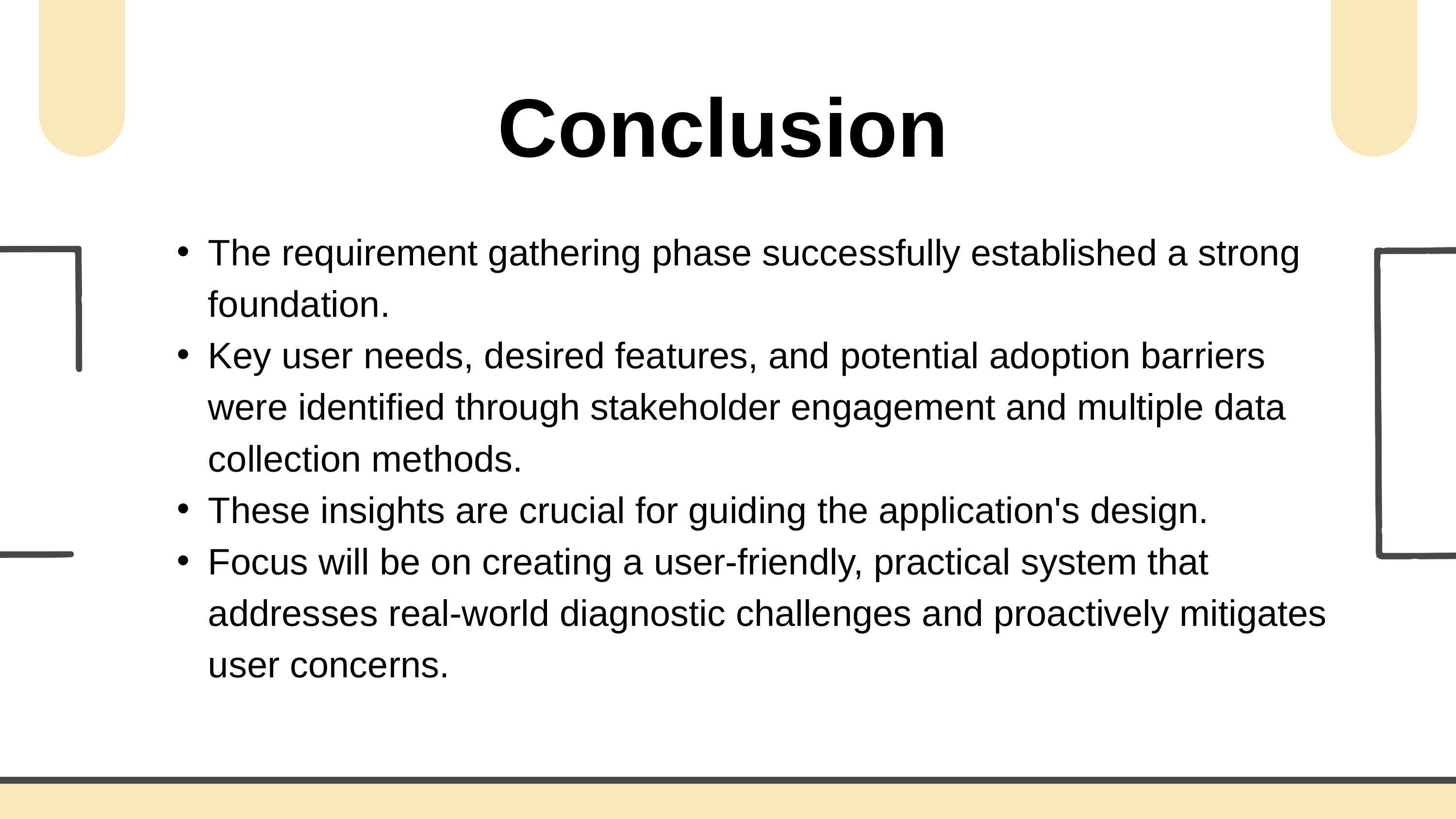

Conclusion
The requirement gathering phase successfully established a strong foundation.
Key user needs, desired features, and potential adoption barriers were identified through stakeholder engagement and multiple data collection methods.
These insights are crucial for guiding the application's design.
Focus will be on creating a user-friendly, practical system that addresses real-world diagnostic challenges and proactively mitigates user concerns.